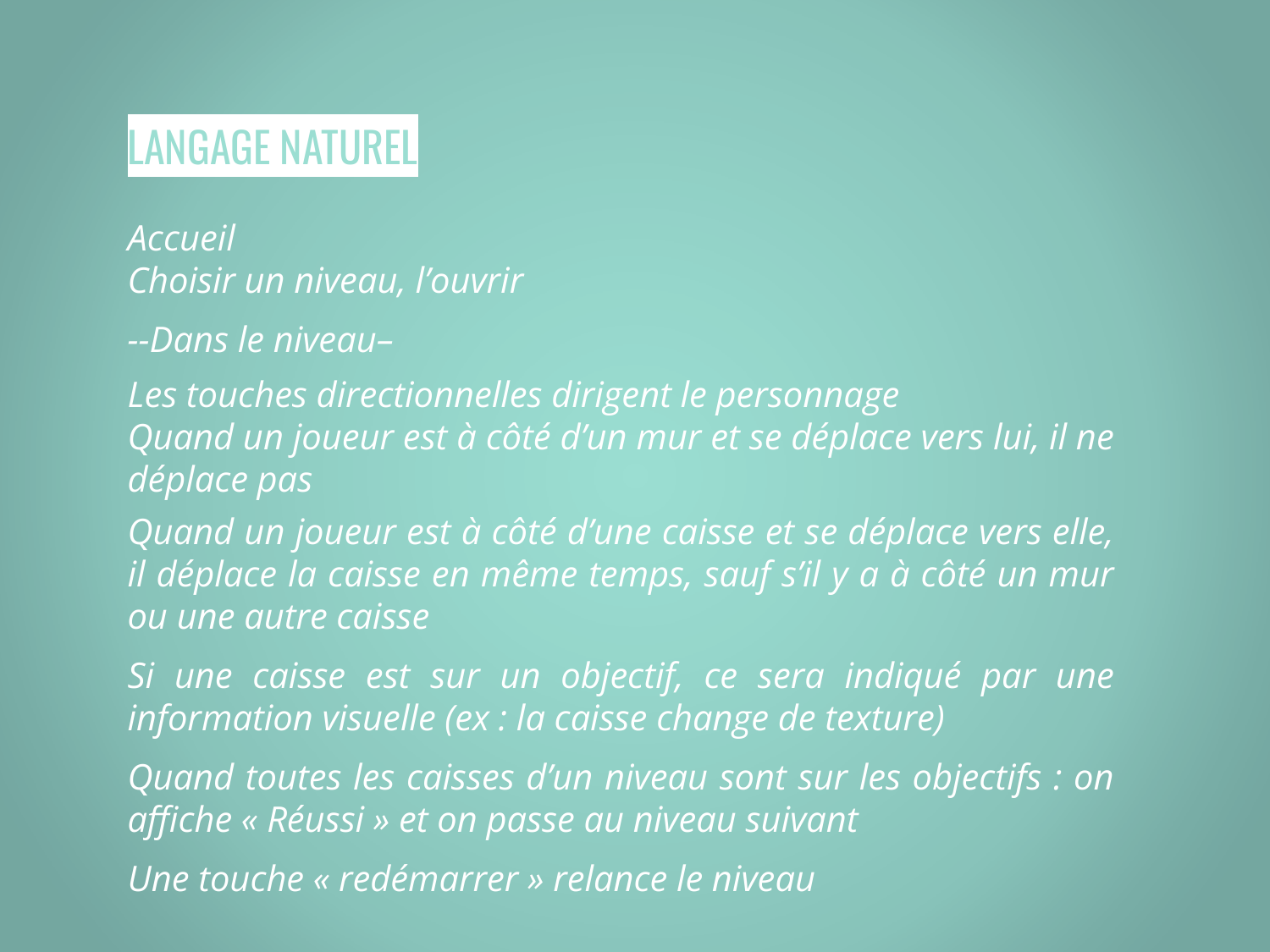

# LANGAGE NATUREL
Accueil
Choisir un niveau, l’ouvrir

--Dans le niveau–

Les touches directionnelles dirigent le personnage
Quand un joueur est à côté d’un mur et se déplace vers lui, il ne déplace pas

Quand un joueur est à côté d’une caisse et se déplace vers elle, il déplace la caisse en même temps, sauf s’il y a à côté un mur ou une autre caisse

Si une caisse est sur un objectif, ce sera indiqué par une information visuelle (ex : la caisse change de texture)

Quand toutes les caisses d’un niveau sont sur les objectifs : on affiche « Réussi » et on passe au niveau suivant

Une touche « redémarrer » relance le niveau